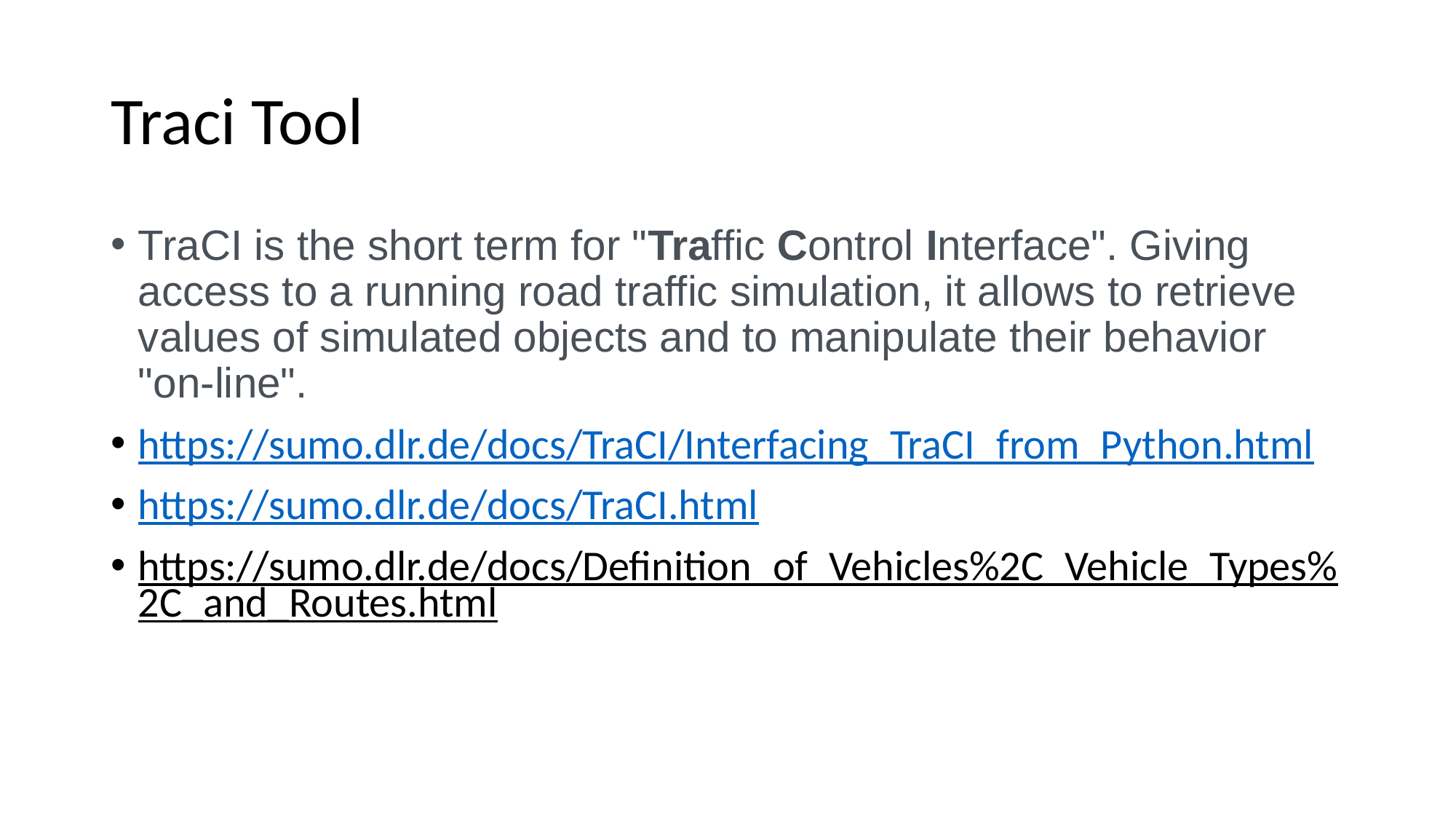

# Traci Tool
TraCI is the short term for "Traffic Control Interface". Giving access to a running road traffic simulation, it allows to retrieve values of simulated objects and to manipulate their behavior "on-line".
https://sumo.dlr.de/docs/TraCI/Interfacing_TraCI_from_Python.html
https://sumo.dlr.de/docs/TraCI.html
https://sumo.dlr.de/docs/Definition_of_Vehicles%2C_Vehicle_Types%2C_and_Routes.html